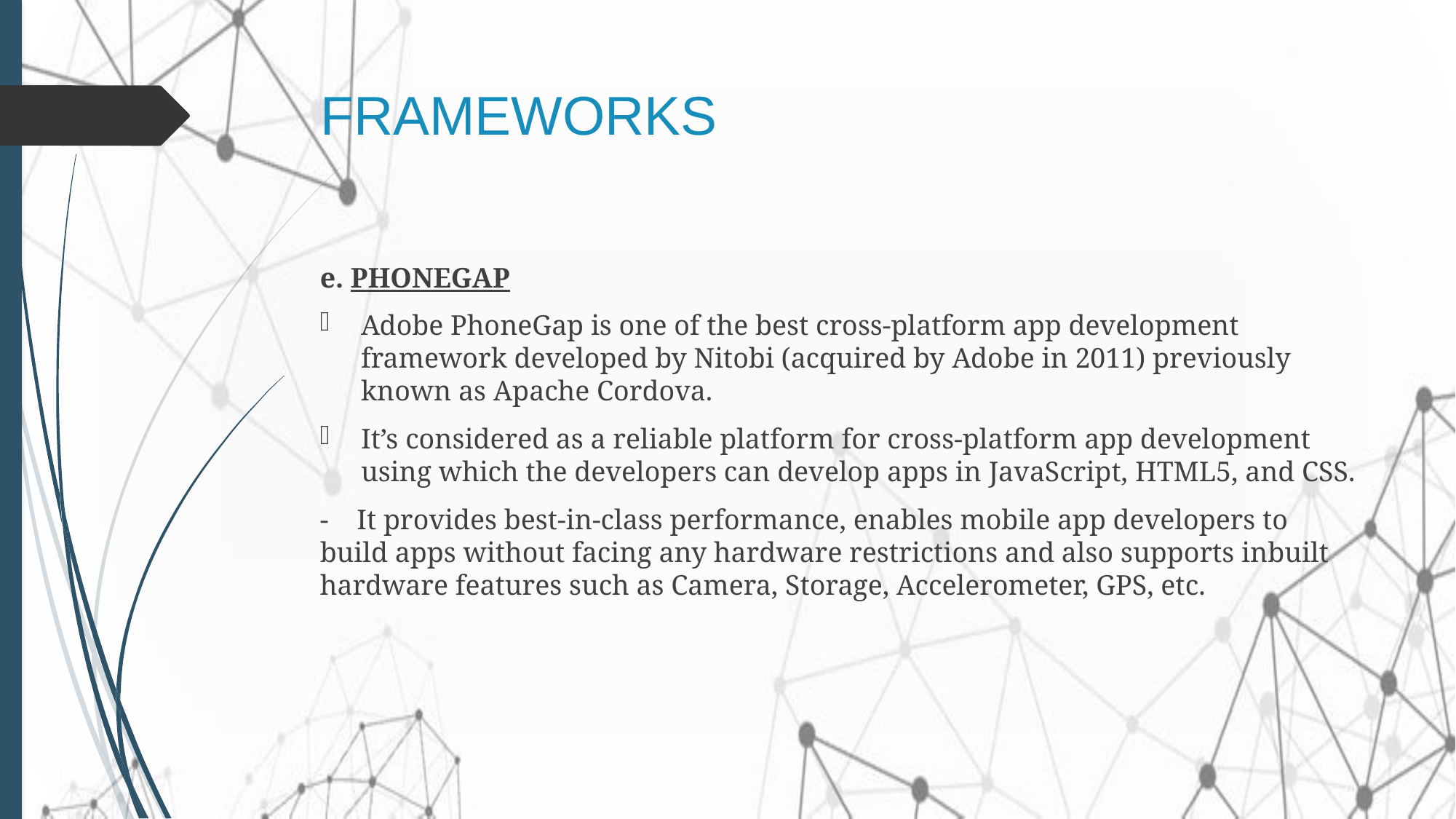

# FRAMEWORKS
e. PHONEGAP
Adobe PhoneGap is one of the best cross-platform app development framework developed by Nitobi (acquired by Adobe in 2011) previously known as Apache Cordova.
It’s considered as a reliable platform for cross-platform app development using which the developers can develop apps in JavaScript, HTML5, and CSS.
-    It provides best-in-class performance, enables mobile app developers to build apps without facing any hardware restrictions and also supports inbuilt hardware features such as Camera, Storage, Accelerometer, GPS, etc.